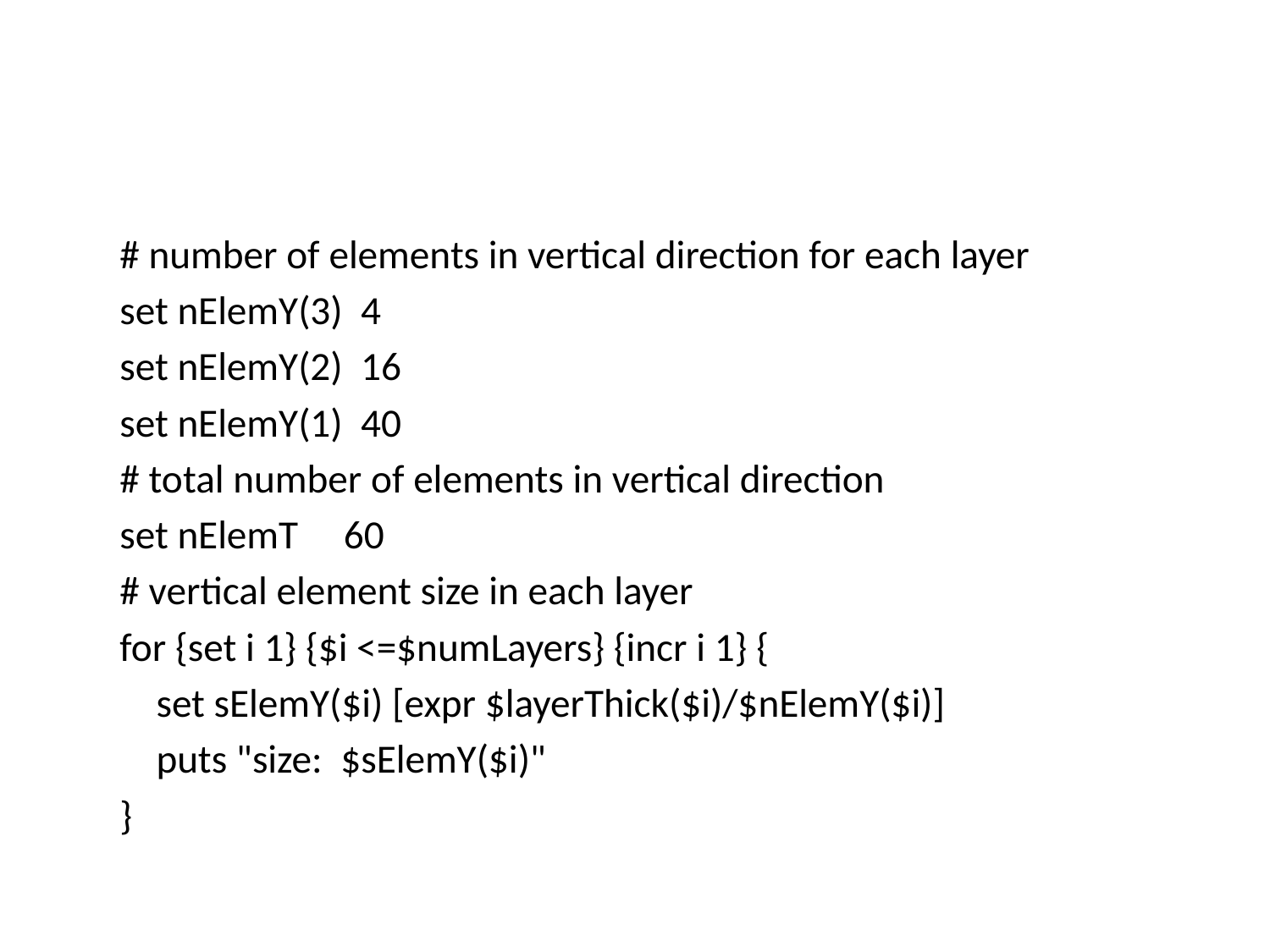

#
	# number of elements in vertical direction for each layer
	set nElemY(3)  4
	set nElemY(2)  16
	set nElemY(1)  40
	# total number of elements in vertical direction
	set nElemT     60
	# vertical element size in each layer
	for {set i 1} {$i <=$numLayers} {incr i 1} {
	    set sElemY($i) [expr $layerThick($i)/$nElemY($i)]
	    puts "size:  $sElemY($i)"
	}